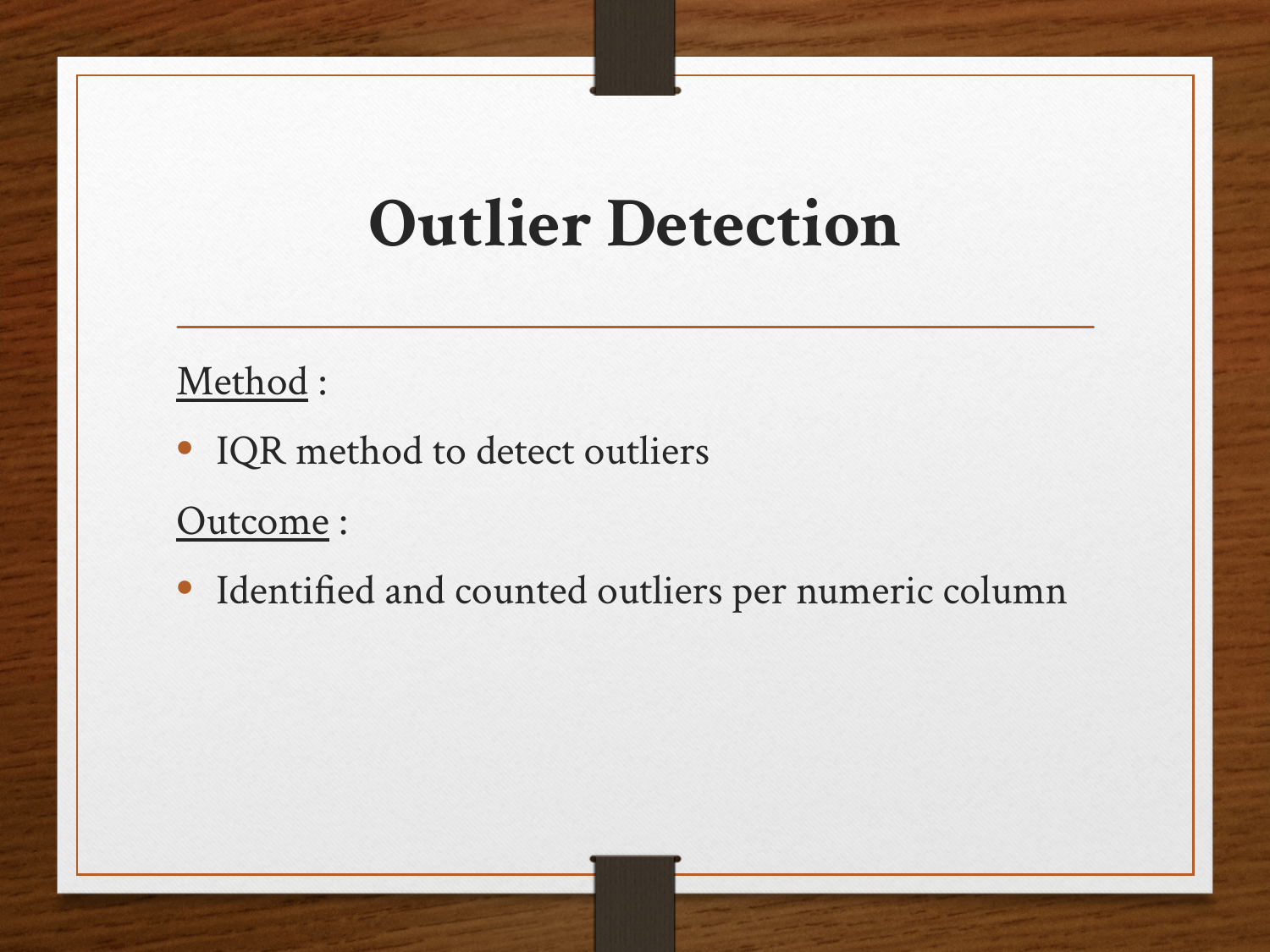

# Outlier Detection
Method :
IQR method to detect outliers
Outcome :
Identified and counted outliers per numeric column